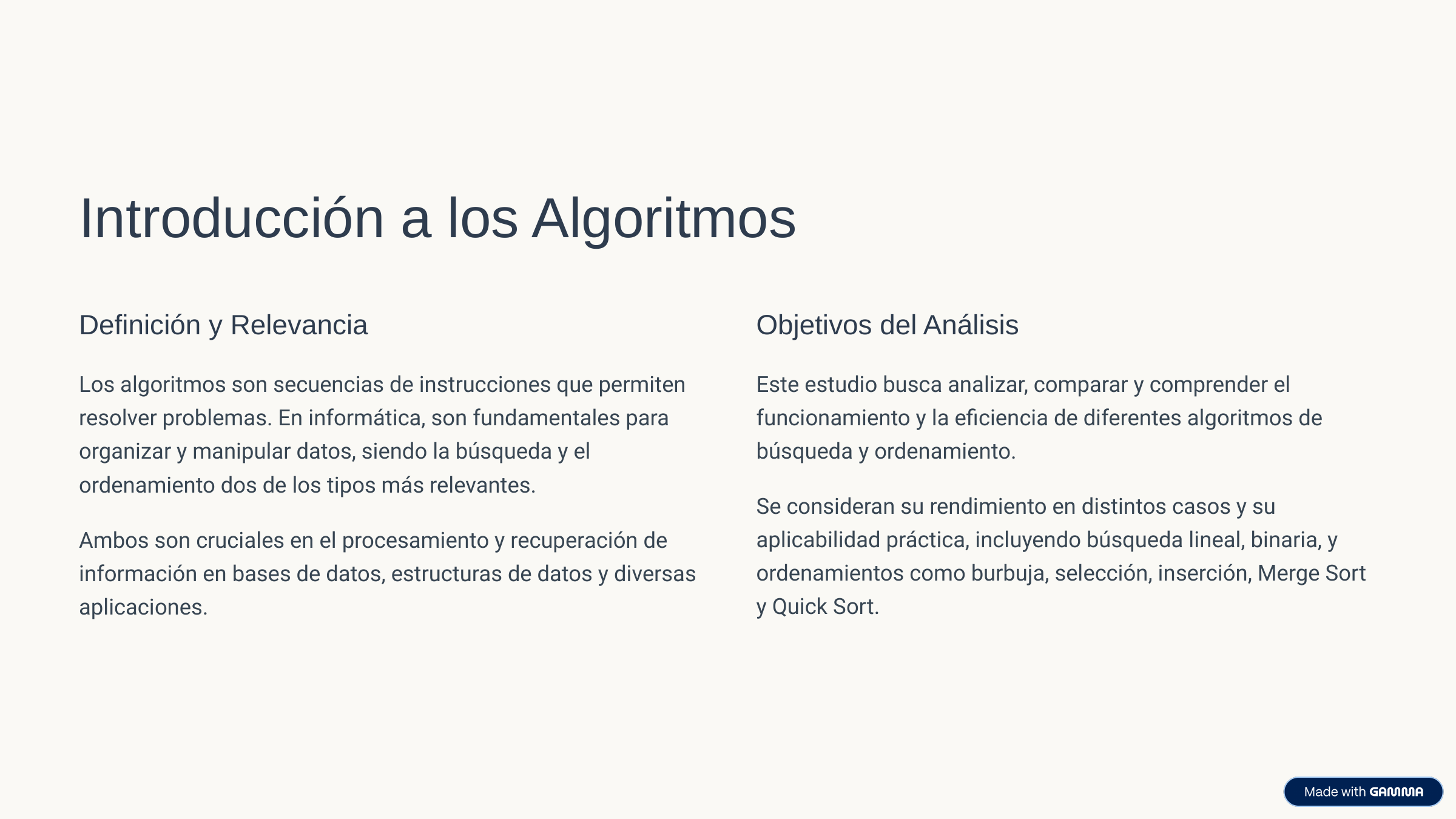

Introducción a los Algoritmos
Definición y Relevancia
Objetivos del Análisis
Los algoritmos son secuencias de instrucciones que permiten resolver problemas. En informática, son fundamentales para organizar y manipular datos, siendo la búsqueda y el ordenamiento dos de los tipos más relevantes.
Este estudio busca analizar, comparar y comprender el funcionamiento y la eficiencia de diferentes algoritmos de búsqueda y ordenamiento.
Se consideran su rendimiento en distintos casos y su aplicabilidad práctica, incluyendo búsqueda lineal, binaria, y ordenamientos como burbuja, selección, inserción, Merge Sort y Quick Sort.
Ambos son cruciales en el procesamiento y recuperación de información en bases de datos, estructuras de datos y diversas aplicaciones.